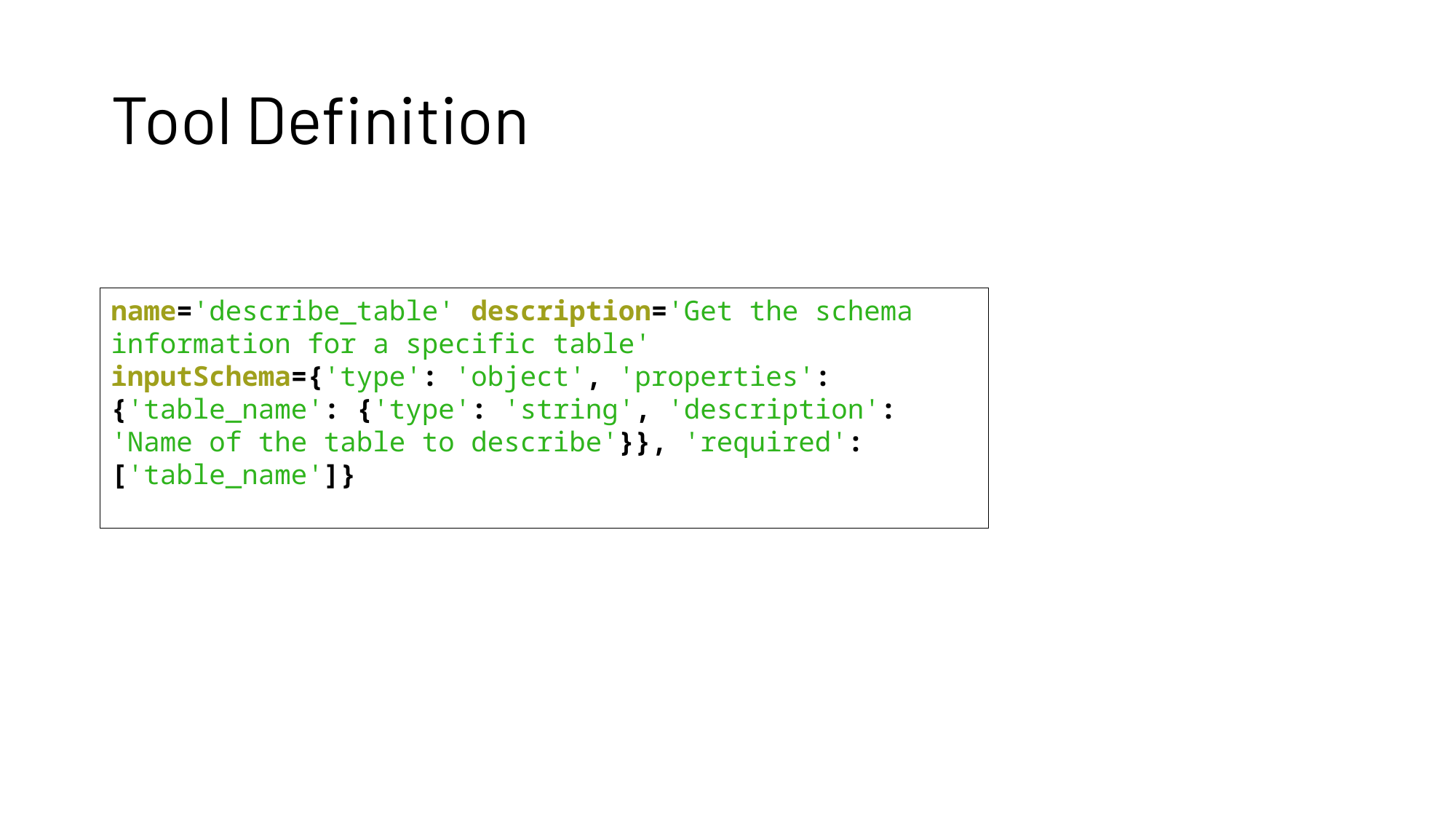

# Tool Definition
name='describe_table' description='Get the schema information for a specific table' inputSchema={'type': 'object', 'properties':
{'table_name': {'type': 'string', 'description': 'Name of the table to describe'}}, 'required': ['table_name']}